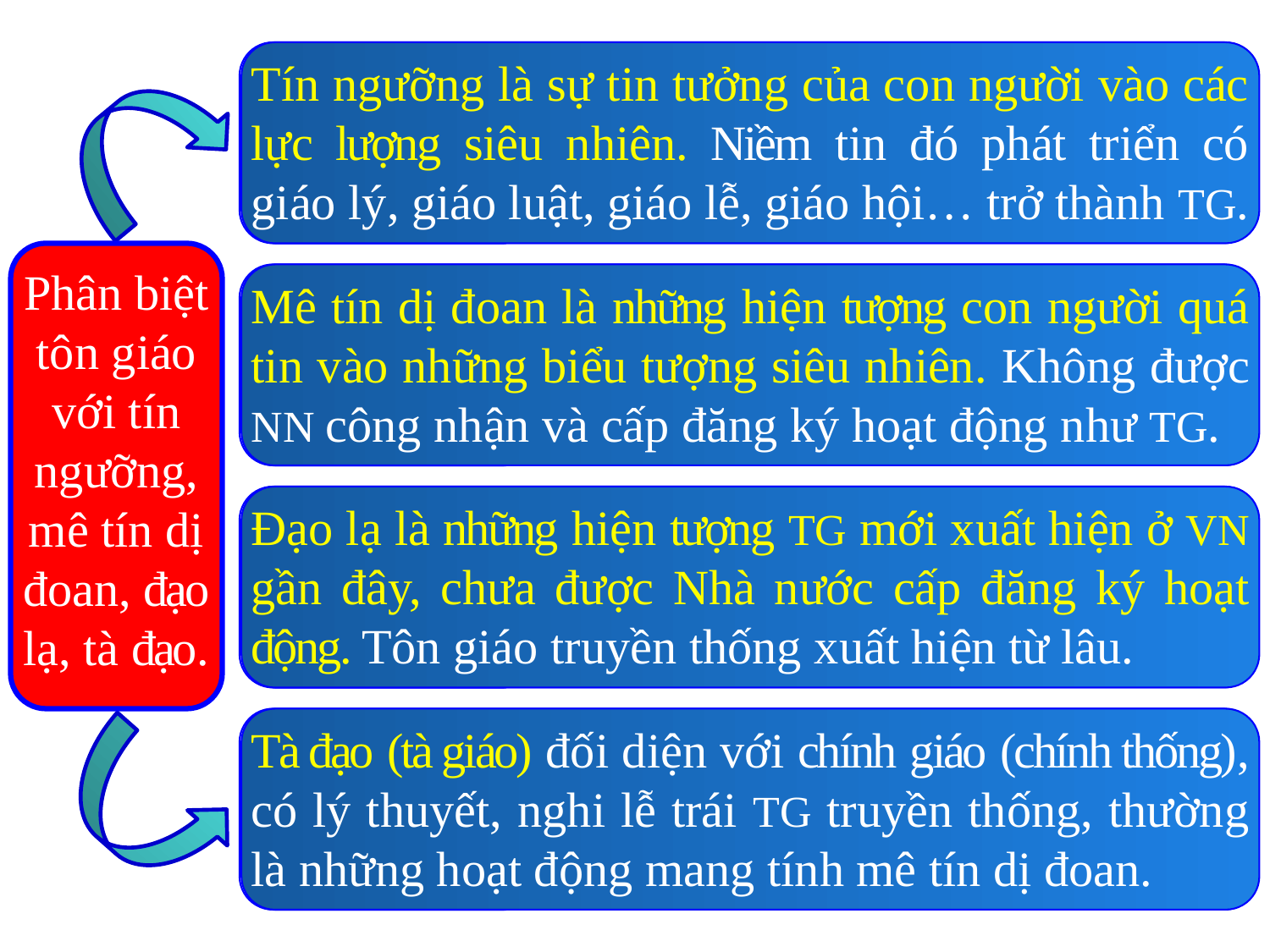

Phân biệt tôn giáo với tín ngưỡng, mê tín dị đoan, đạo lạ, tà đạo.

Tín ngưỡng là sự tin tưởng của con người vào các lực lượng siêu nhiên. Niềm tin đó phát triển có giáo lý, giáo luật, giáo lễ, giáo hội… trở thành TG.
Mê tín dị đoan là những hiện tượng con người quá tin vào những biểu tượng siêu nhiên. Không được NN công nhận và cấp đăng ký hoạt động như TG.
Đạo lạ là những hiện tượng TG mới xuất hiện ở VN gần đây, chưa được Nhà nước cấp đăng ký hoạt động. Tôn giáo truyền thống xuất hiện từ lâu.
Tà đạo (tà giáo) đối diện với chính giáo (chính thống), có lý thuyết, nghi lễ trái TG truyền thống, thường là những hoạt động mang tính mê tín dị đoan.